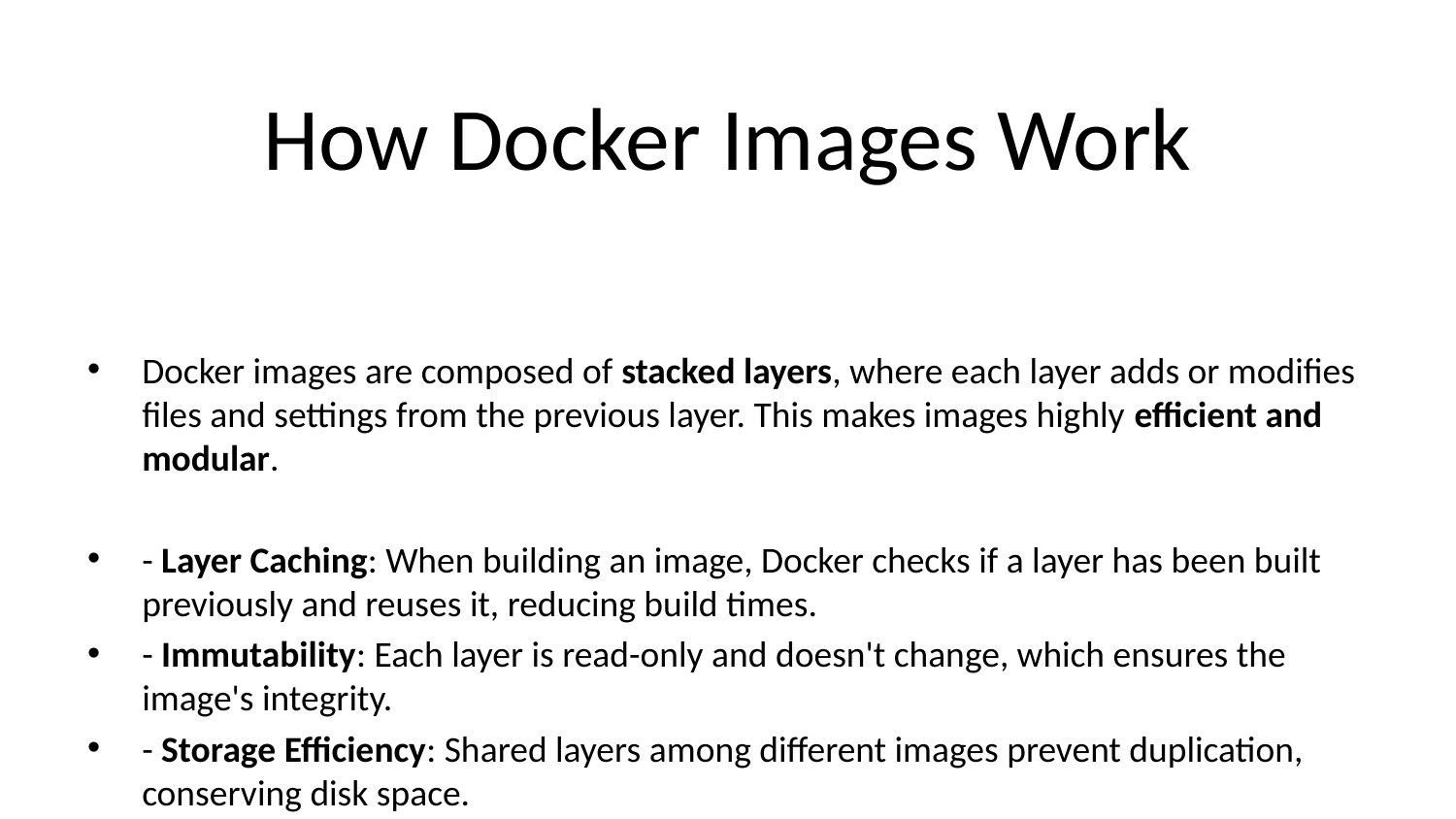

# How Docker Images Work

Docker images are composed of stacked layers, where each layer adds or modifies files and settings from the previous layer. This makes images highly efficient and modular.

- Layer Caching: When building an image, Docker checks if a layer has been built previously and reuses it, reducing build times.
- Immutability: Each layer is read-only and doesn't change, which ensures the image's integrity.
- Storage Efficiency: Shared layers among different images prevent duplication, conserving disk space.